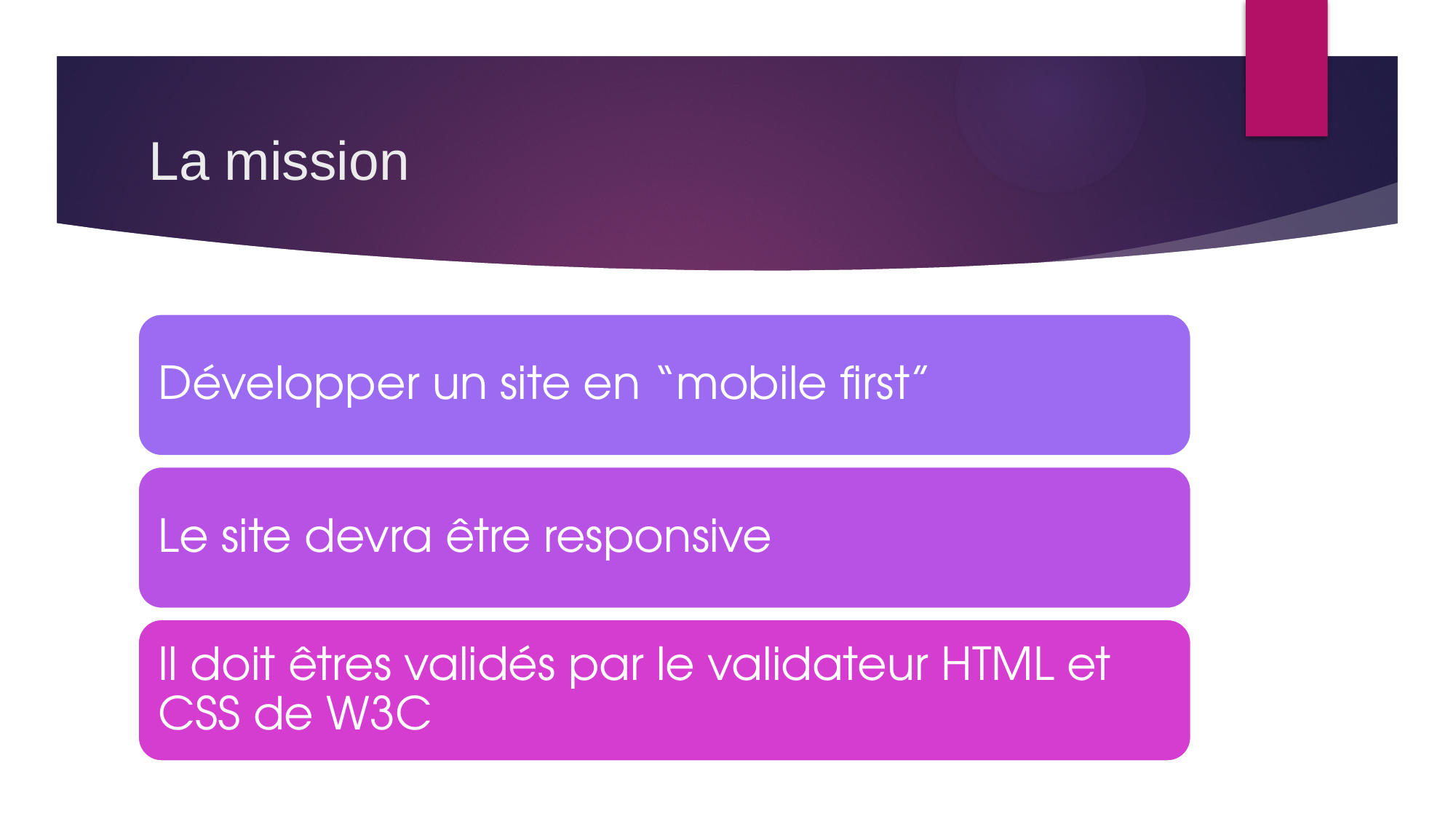

# La mission
Développer un site en “mobile first”
Le site devra être responsive
Il doit êtres validés par le validateur HTML et CSS de W3C